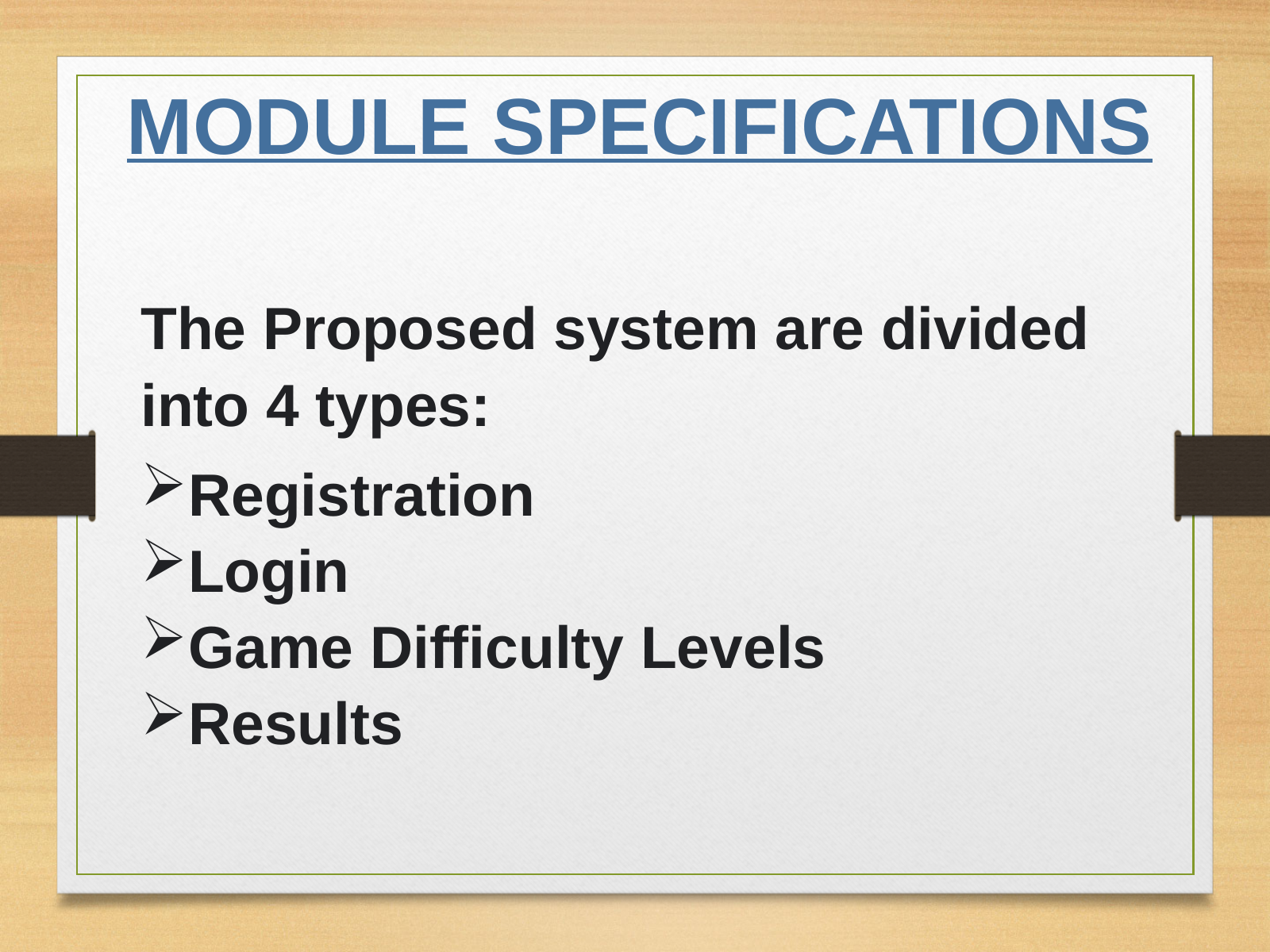

MODULE SPECIFICATIONS

The Proposed system are divided into 4 types:
Registration
Login
Game Difficulty Levels
Results